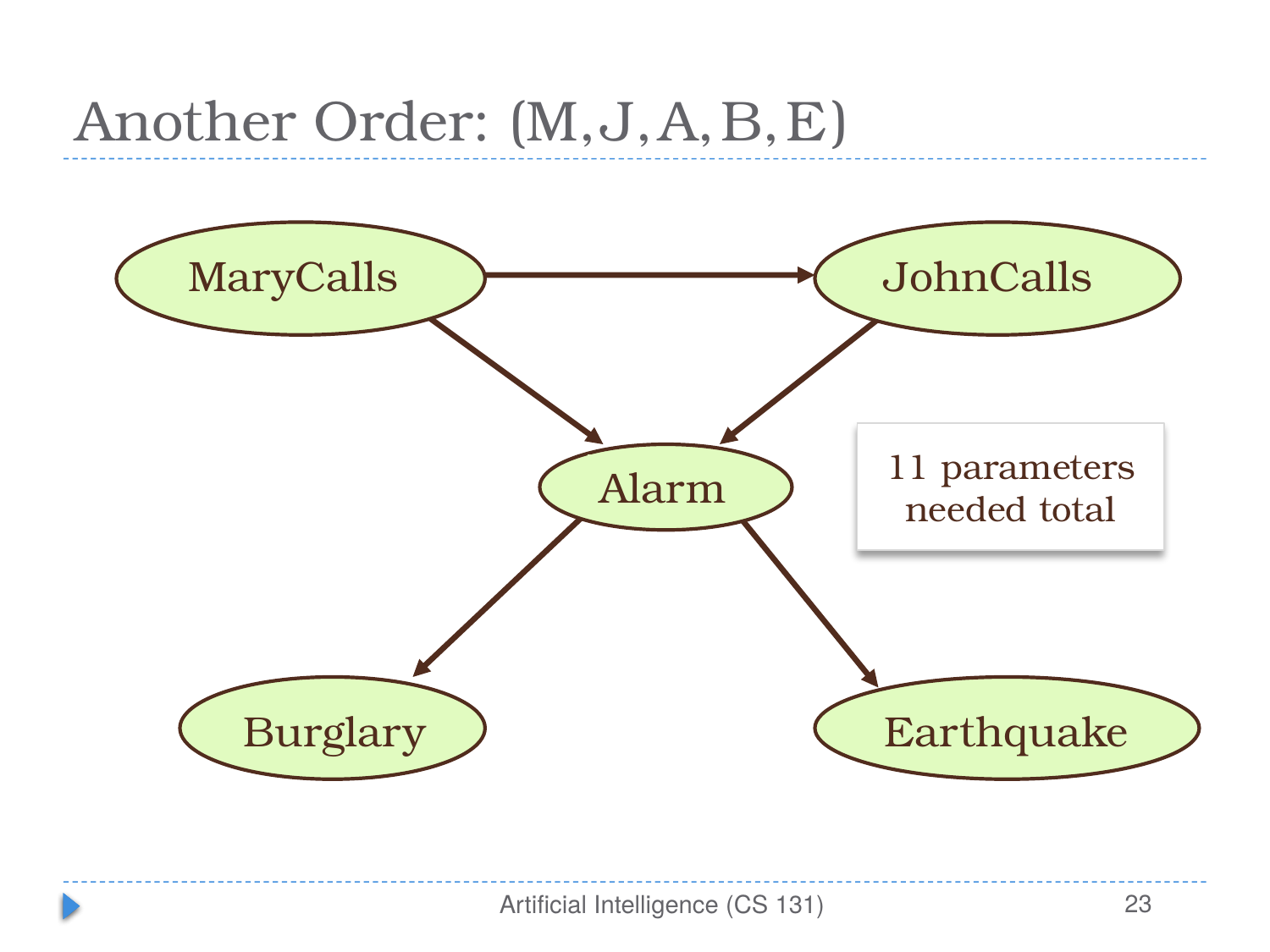

# Another Order: (M,J,A,B,E)

MaryCalls

JohnCalls

11 parameters needed total

Alarm

Burglary

Earthquake
23
Artificial Intelligence (CS 131)